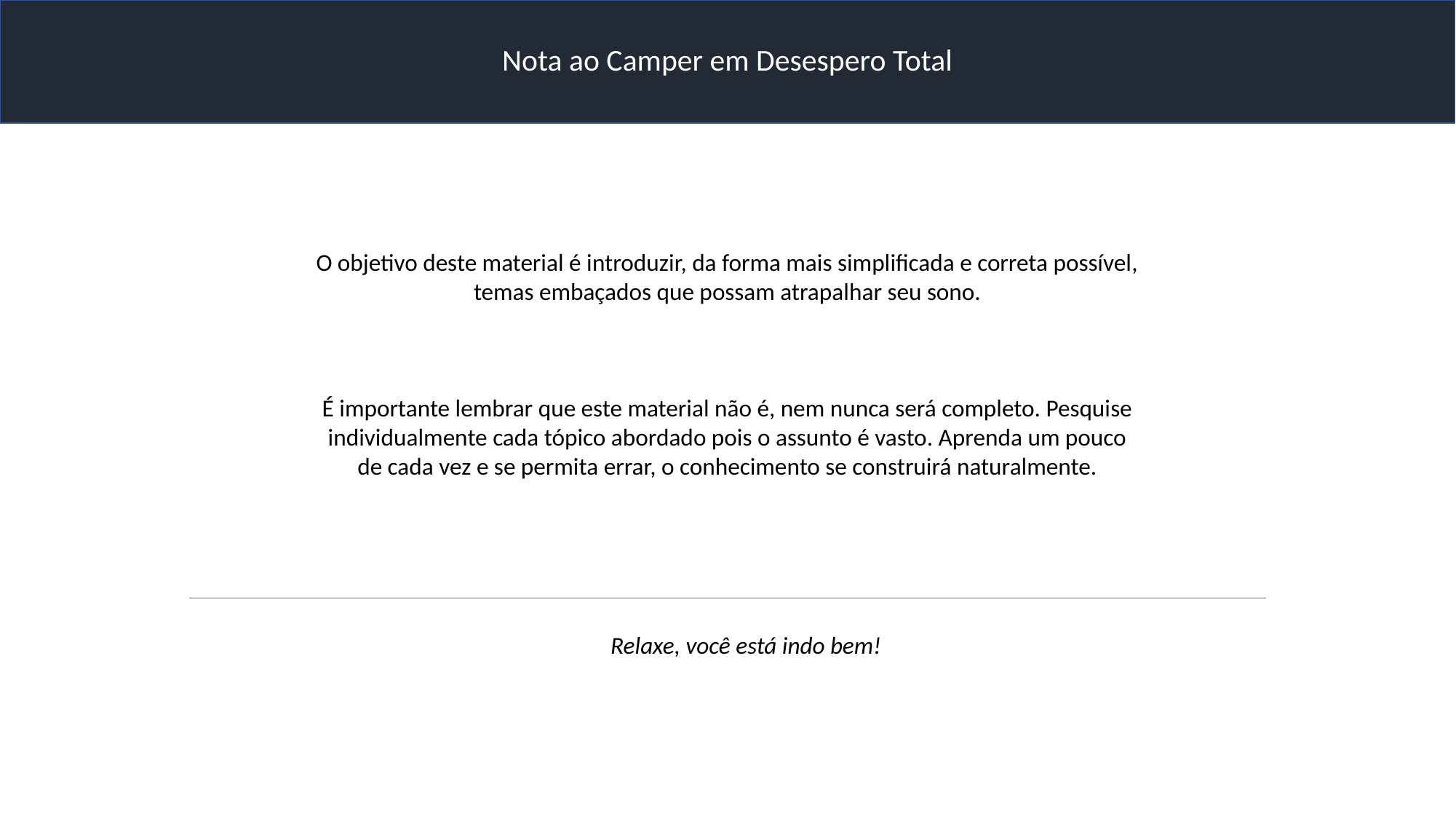

Nota ao Camper em Desespero Total
O objetivo deste material é introduzir, da forma mais simplificada e correta possível, temas embaçados que possam atrapalhar seu sono.

É importante lembrar que este material não é, nem nunca será completo. Pesquise individualmente cada tópico abordado pois o assunto é vasto. Aprenda um pouco de cada vez e se permita errar, o conhecimento se construirá naturalmente.
Relaxe, você está indo bem!